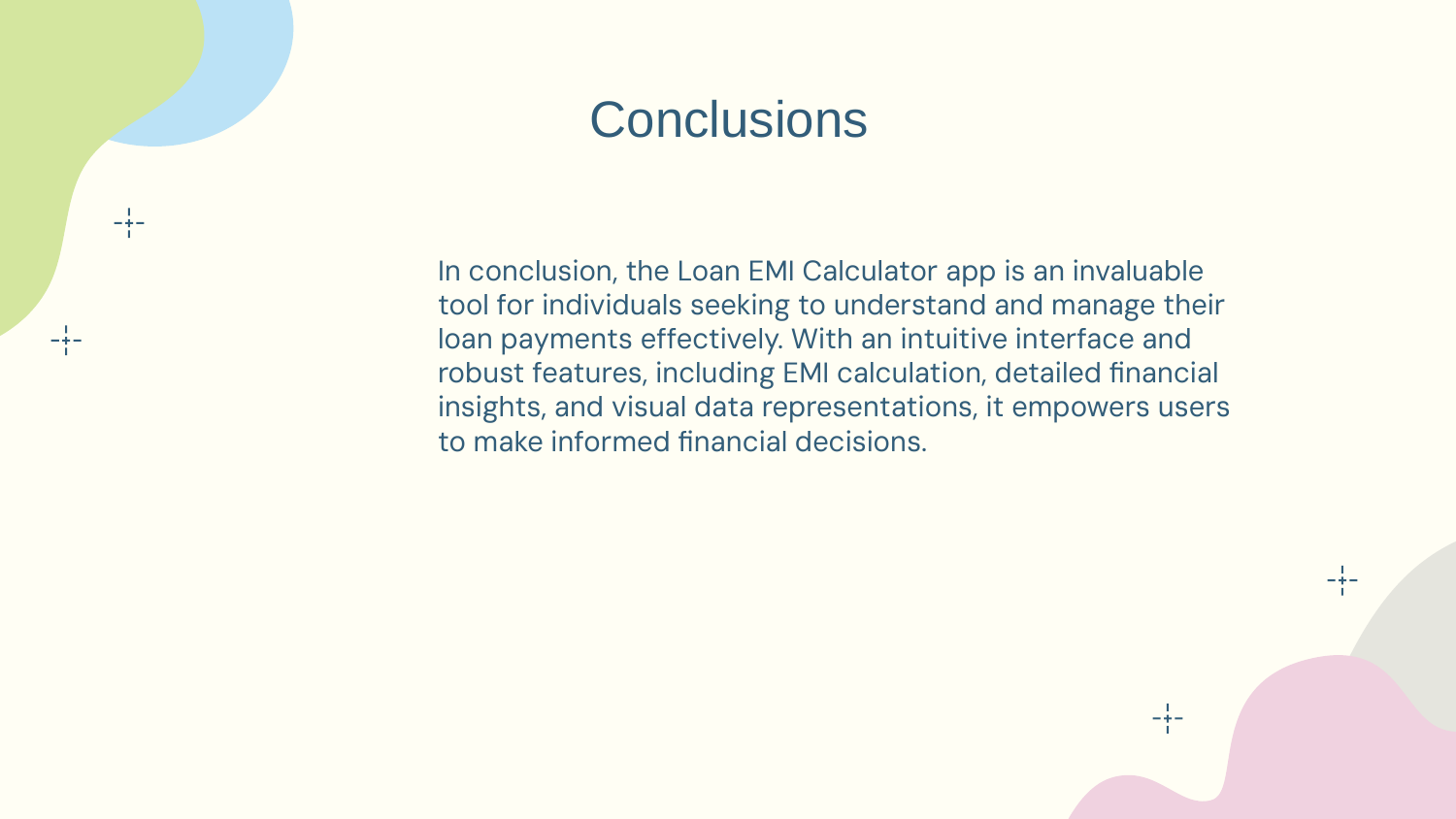

# Conclusions
In conclusion, the Loan EMI Calculator app is an invaluable tool for individuals seeking to understand and manage their loan payments effectively. With an intuitive interface and robust features, including EMI calculation, detailed financial insights, and visual data representations, it empowers users to make informed financial decisions.